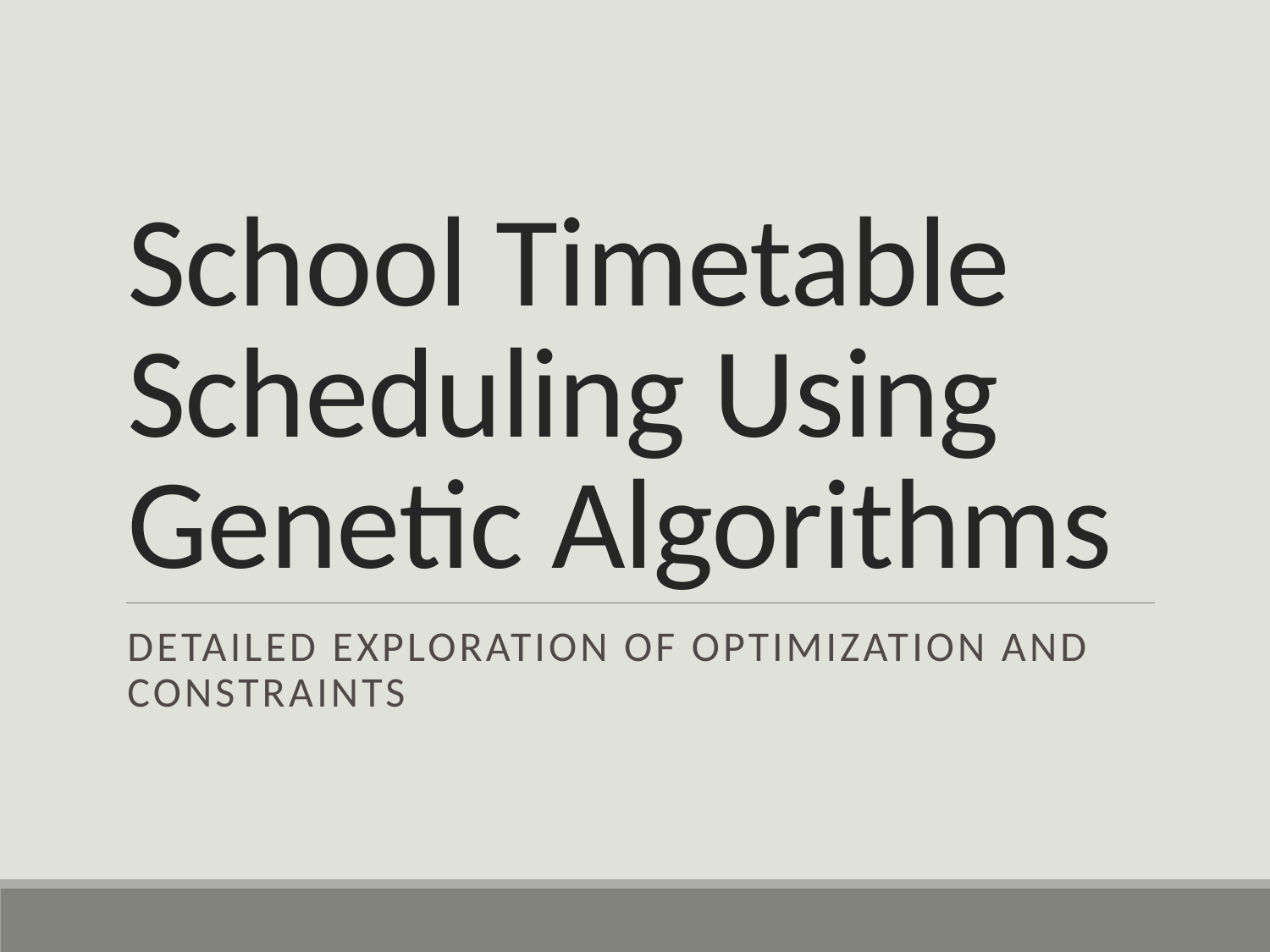

# School Timetable Scheduling Using Genetic Algorithms
Detailed Exploration of Optimization and Constraints